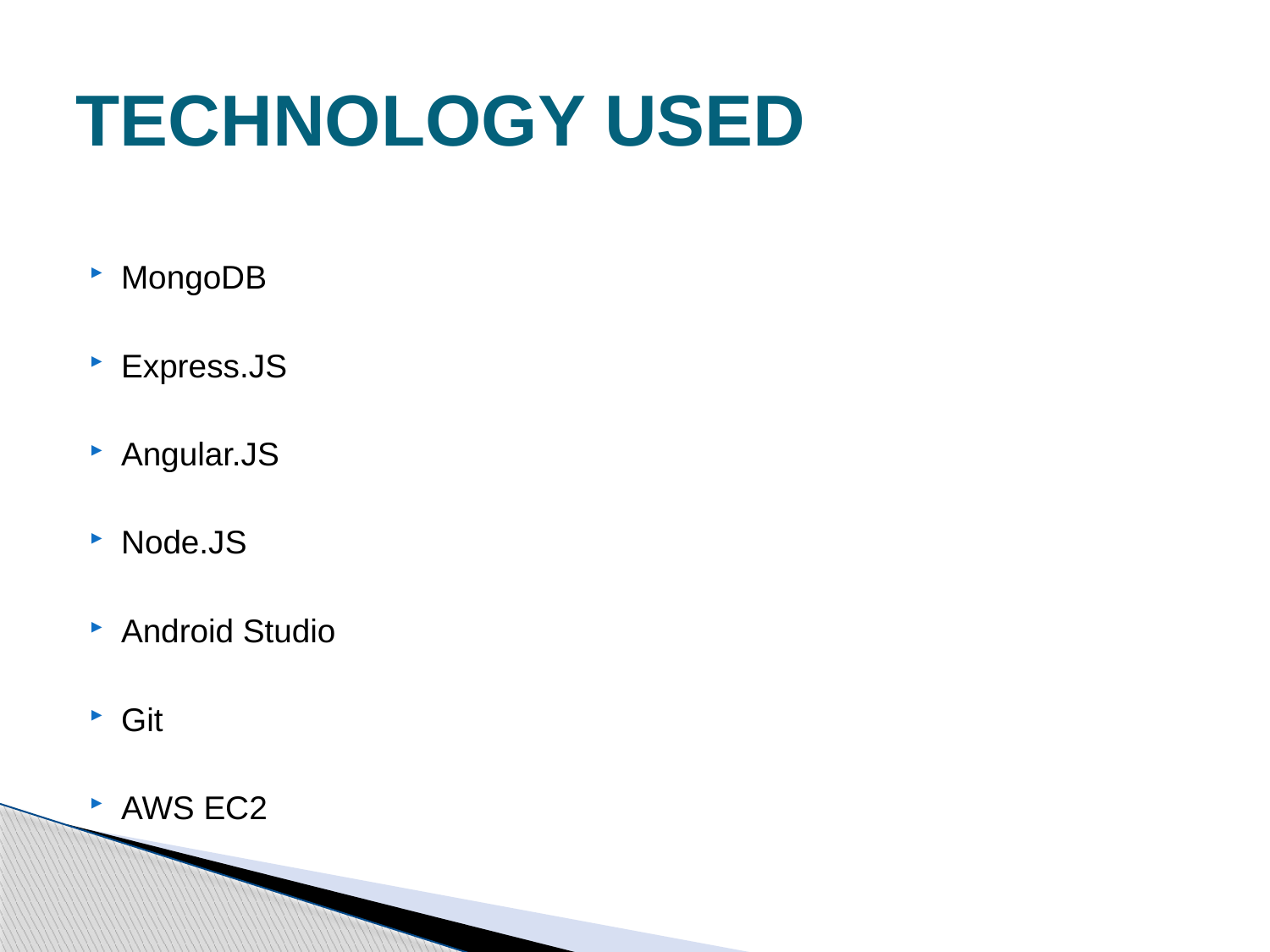

# TECHNOLOGY USED

MongoDB

Express.JS

Angular.JS

Node.JS

Android Studio

Git

AWS EC2